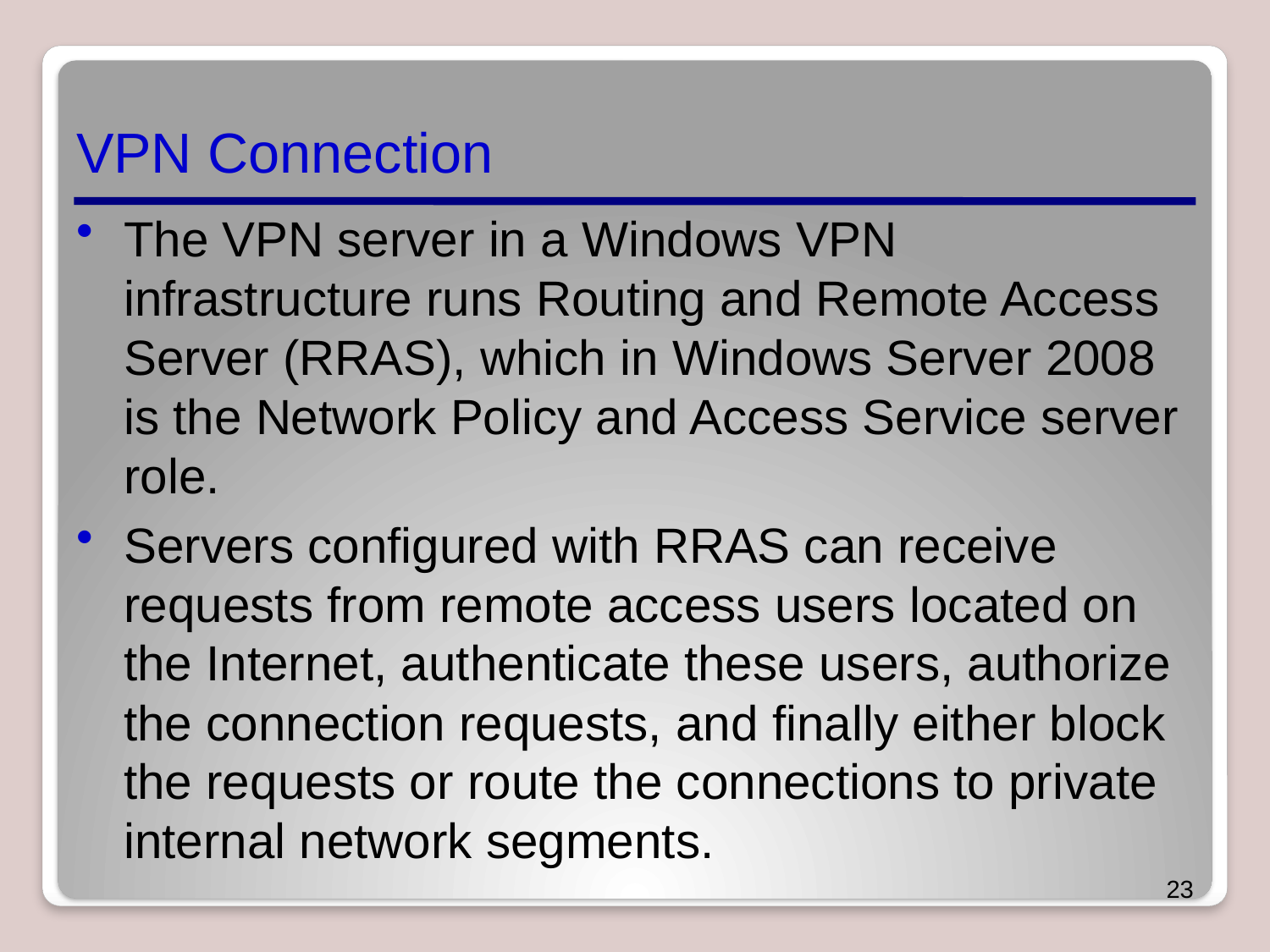

# VPN Connection
The VPN server in a Windows VPN infrastructure runs Routing and Remote Access Server (RRAS), which in Windows Server 2008 is the Network Policy and Access Service server role.
Servers configured with RRAS can receive requests from remote access users located on the Internet, authenticate these users, authorize the connection requests, and finally either block the requests or route the connections to private internal network segments.

23